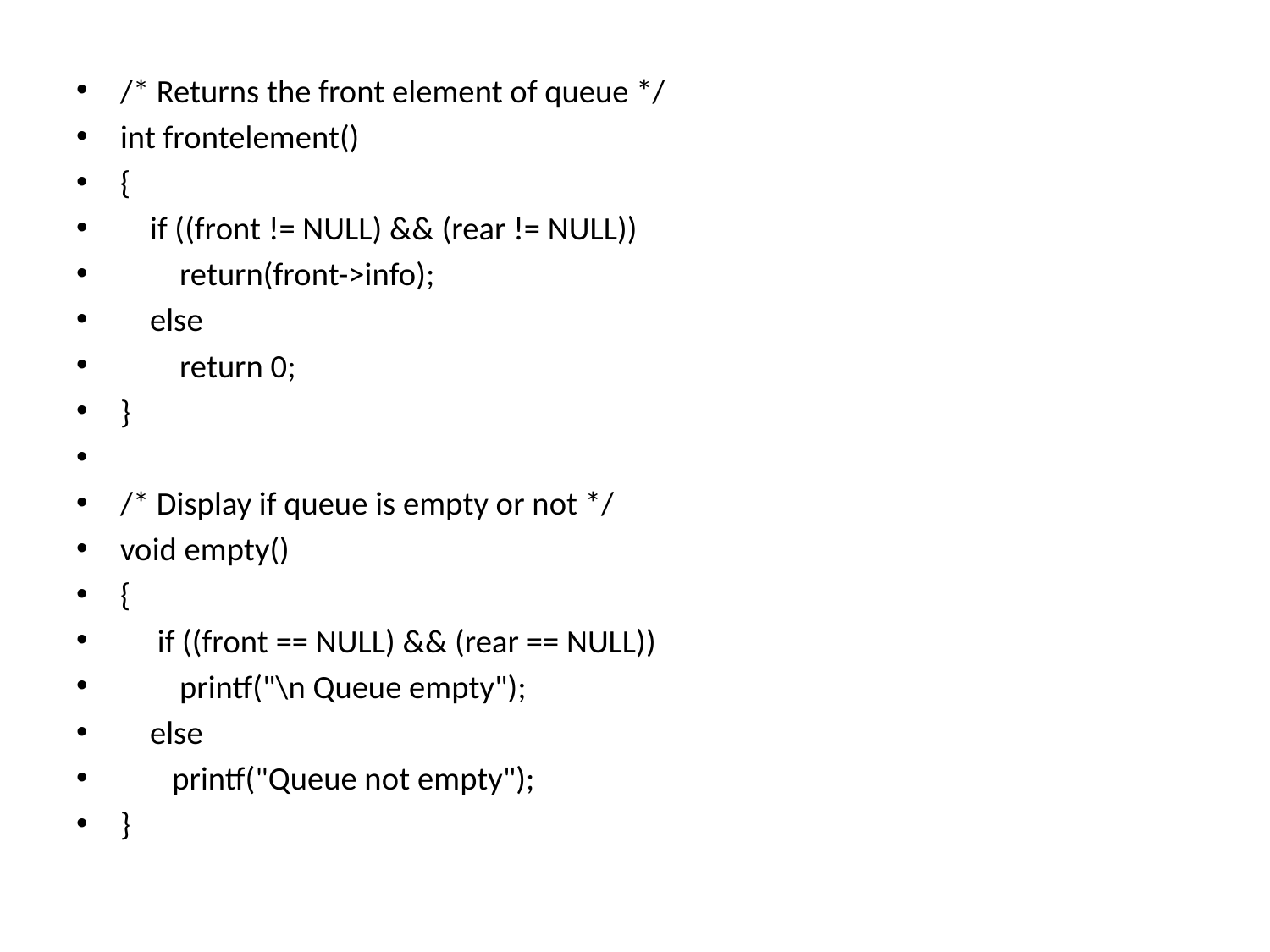

/* Returns the front element of queue */
int frontelement()
{
    if ((front != NULL) && (rear != NULL))
        return(front->info);
    else
        return 0;
}

/* Display if queue is empty or not */
void empty()
{
     if ((front == NULL) && (rear == NULL))
        printf("\n Queue empty");
    else
       printf("Queue not empty");
}